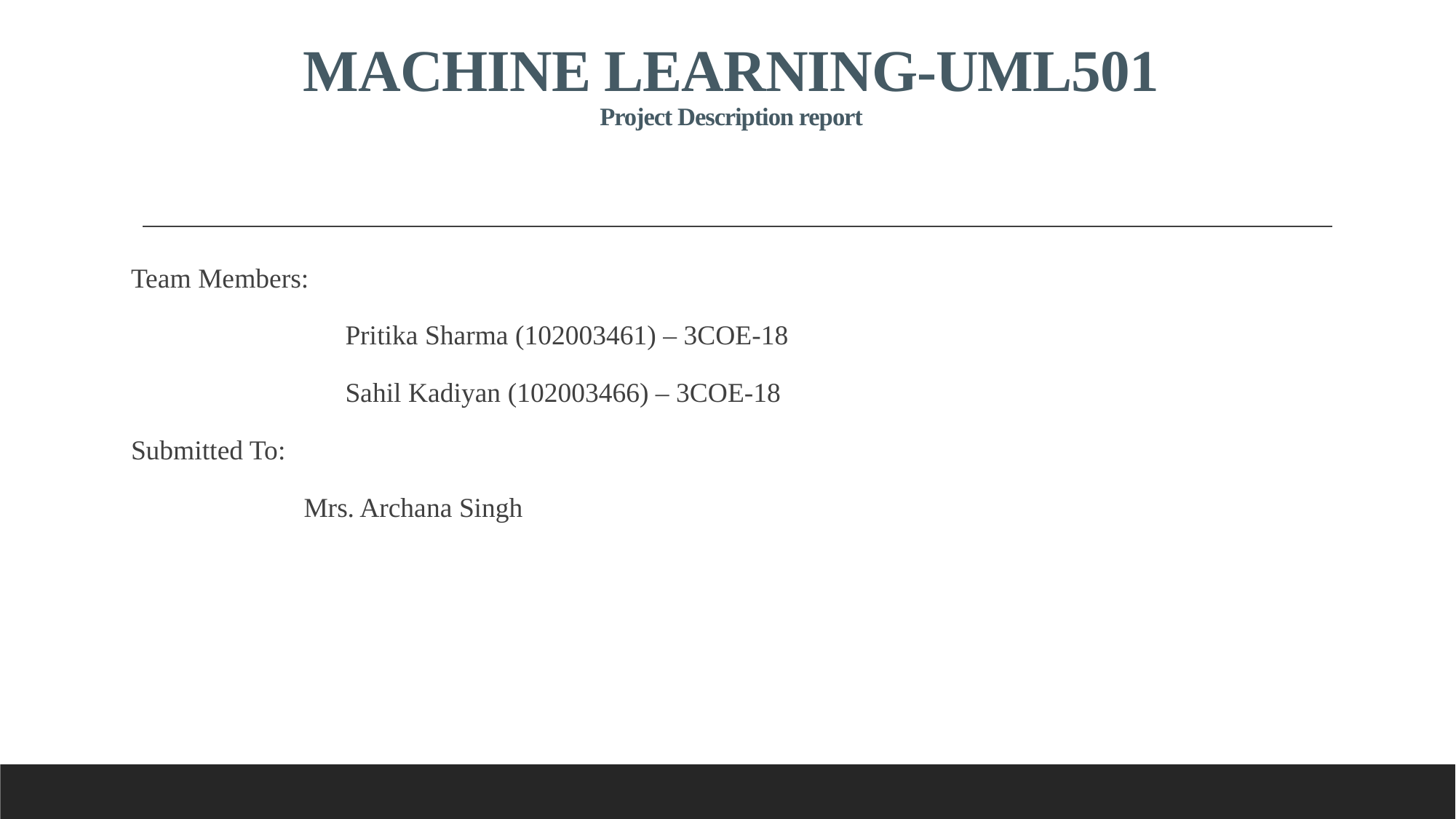

# MACHINE LEARNING-UML501 Project Description report
Team Members:
                               Pritika Sharma (102003461) – 3COE-18
                               Sahil Kadiyan (102003466) – 3COE-18
Submitted To:
                         Mrs. Archana Singh